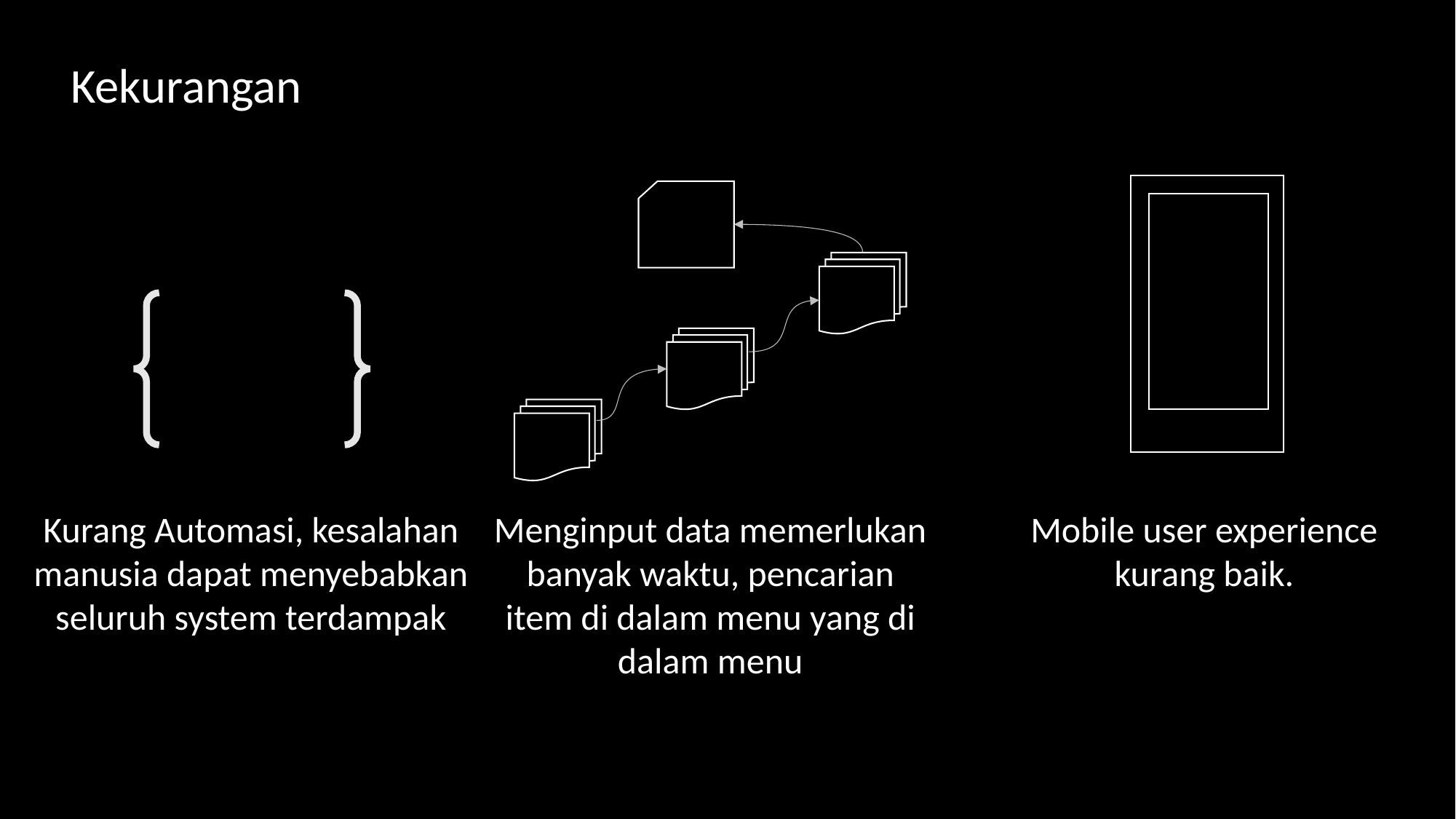

Kekurangan

Kurang Automasi, kesalahan manusia dapat menyebabkan seluruh system terdampak

Menginput data memerlukan banyak waktu, pencarian item di dalam menu yang di dalam menu
Mobile user experience kurang baik.